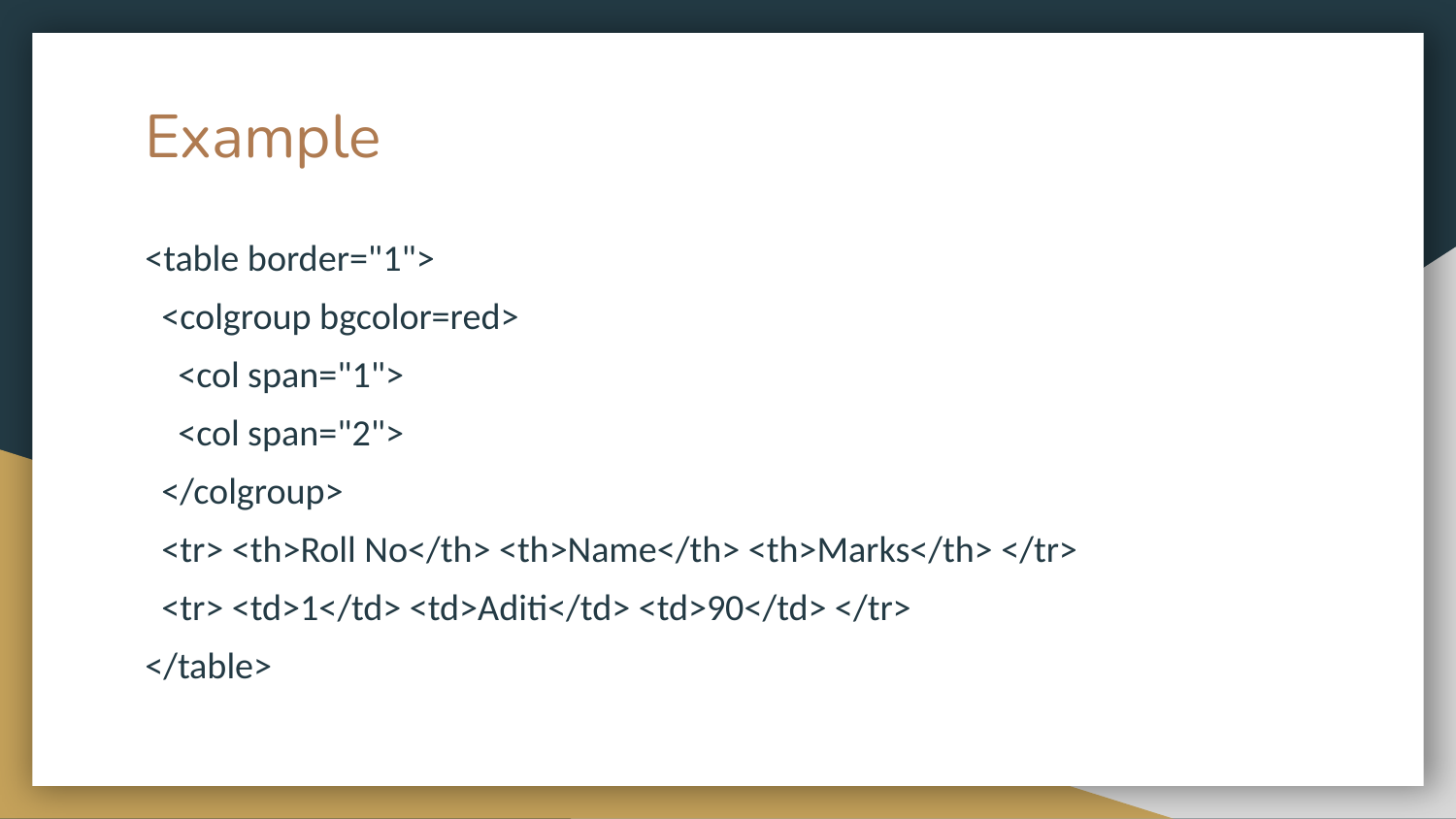

# Example
<table border="1">
  <colgroup bgcolor=red>
    <col span="1">
    <col span="2">
  </colgroup>
  <tr> <th>Roll No</th> <th>Name</th> <th>Marks</th> </tr>
  <tr> <td>1</td> <td>Aditi</td> <td>90</td> </tr>
</table>